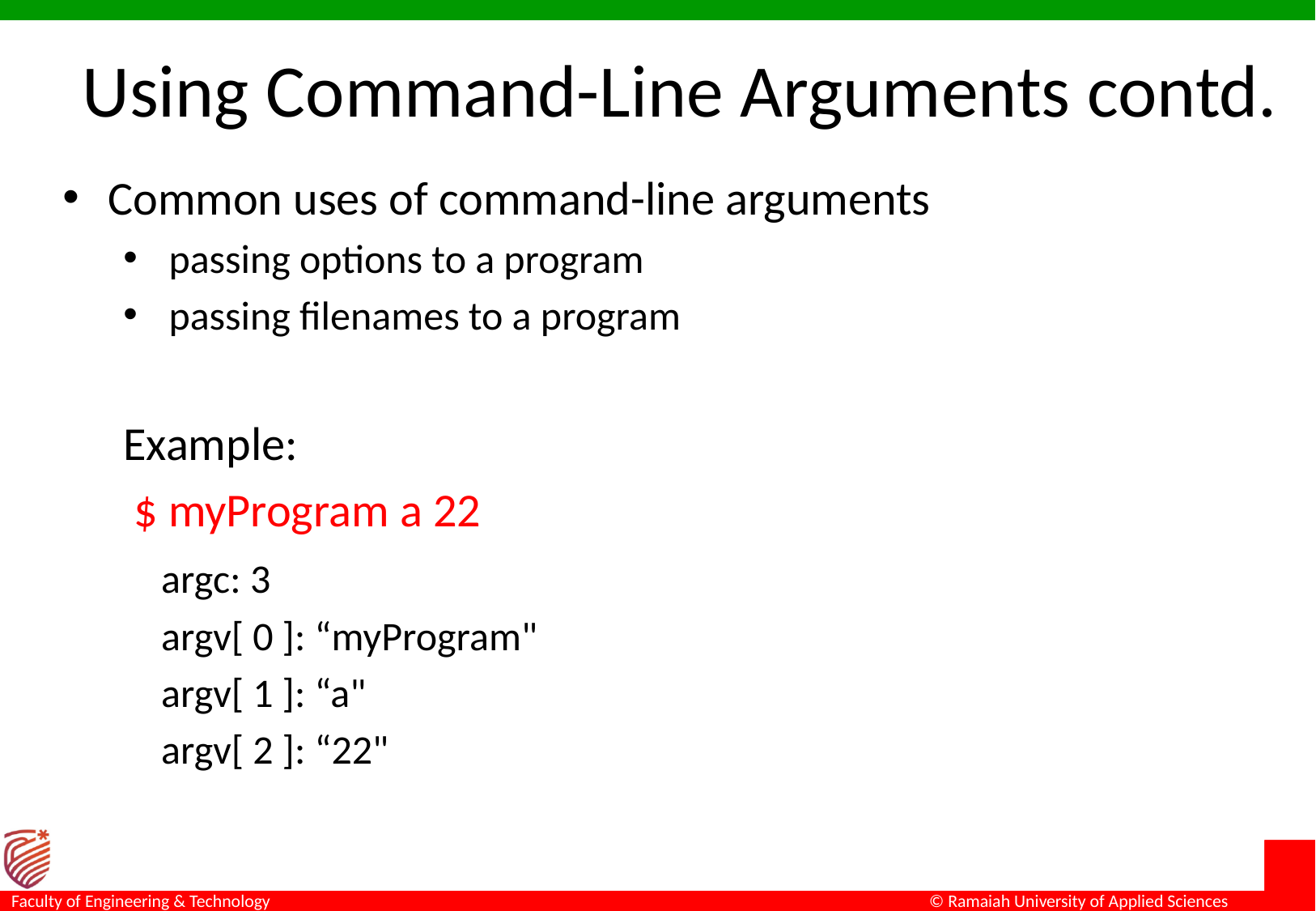

# Using Command-Line Arguments contd.
Common uses of command-line arguments
passing options to a program
passing filenames to a program

Example:
 $ myProgram a 22
	argc: 3
	argv[ 0 ]: “myProgram"
	argv[ 1 ]: “a"
	argv[ 2 ]: “22"